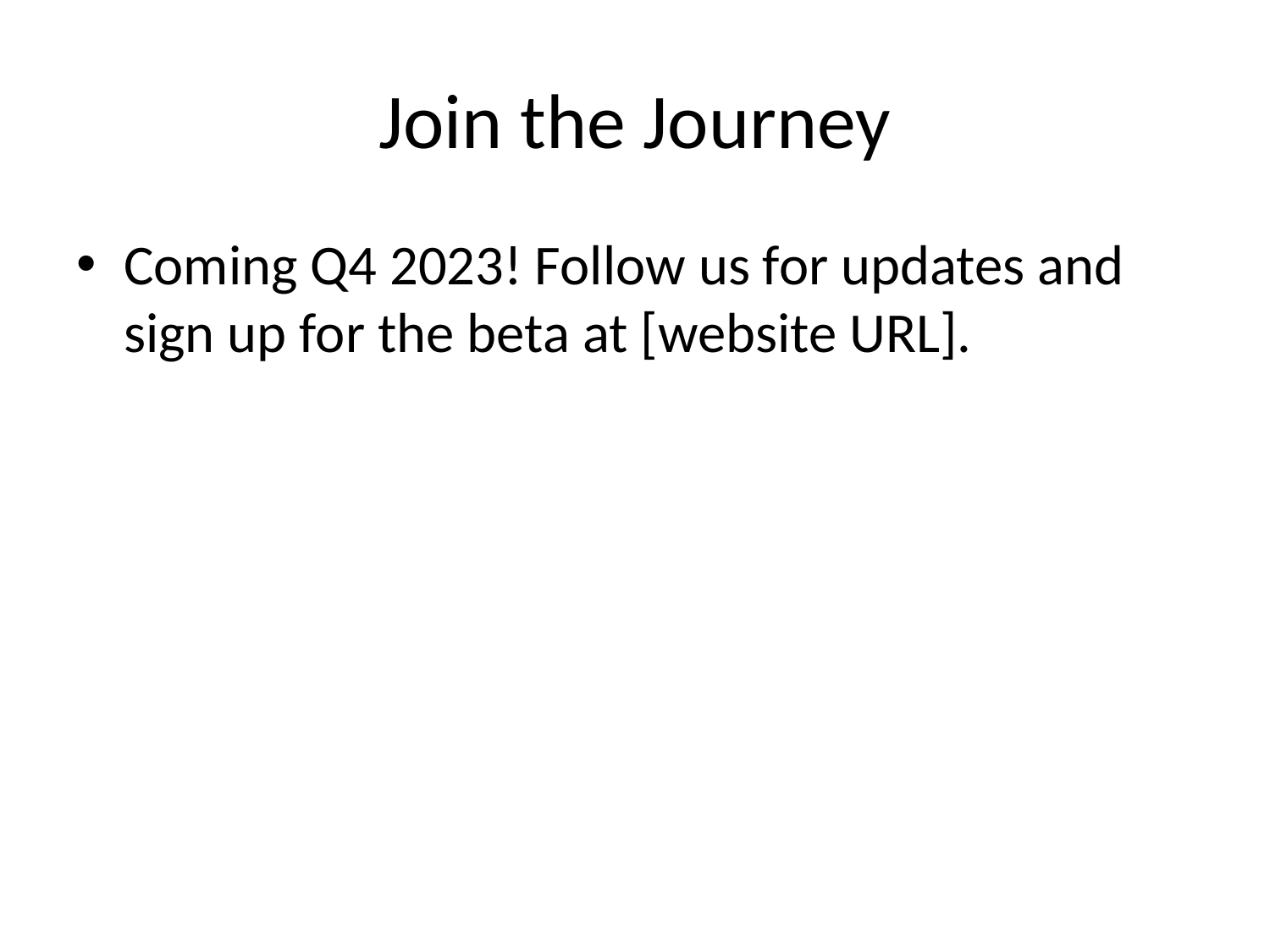

# Join the Journey
Coming Q4 2023! Follow us for updates and sign up for the beta at [website URL].